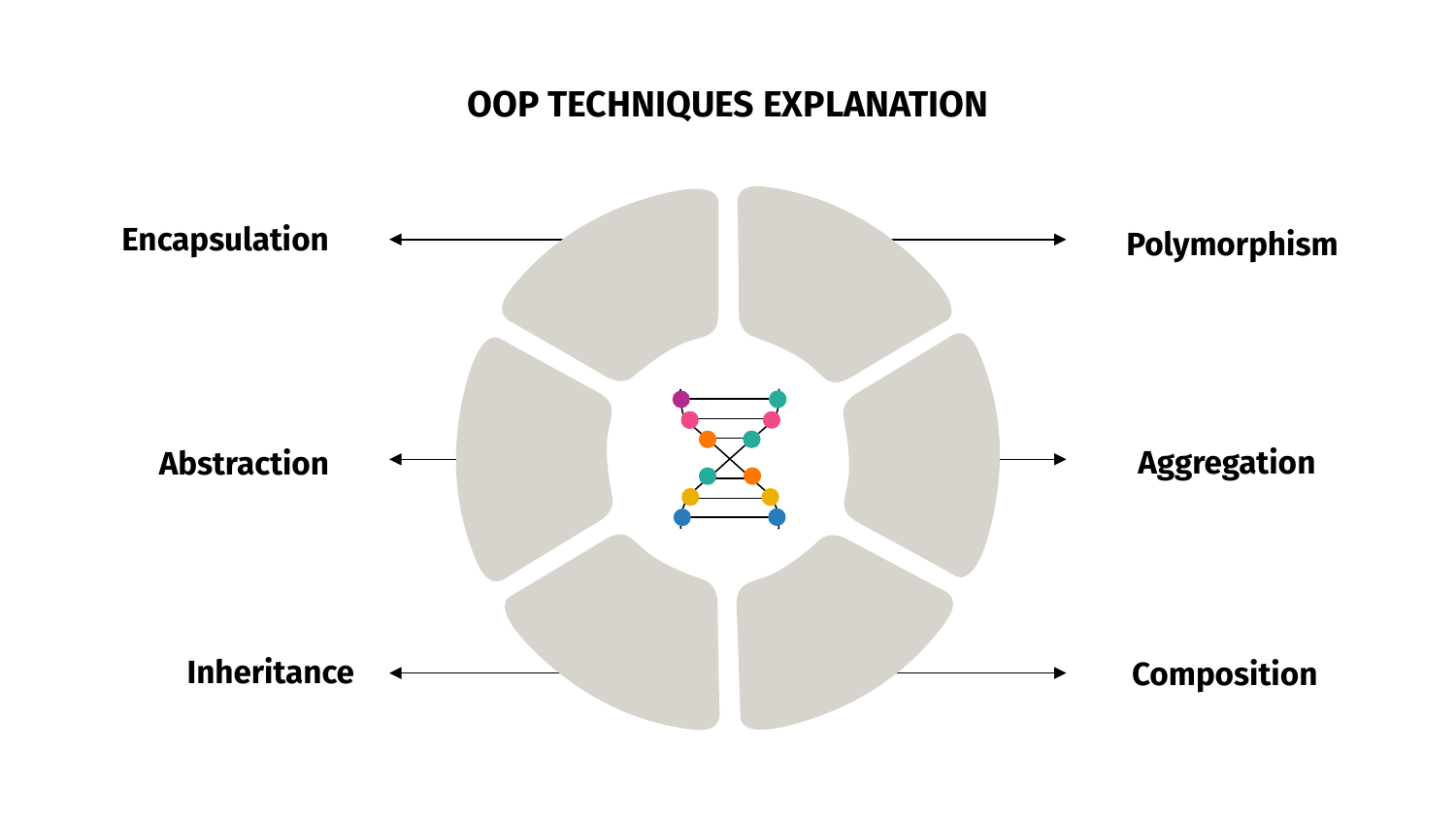

# OOP TECHNIQUES EXPLANATION

Encapsulation
Polymorphism

Abstraction
Aggregation
Inheritance
Composition